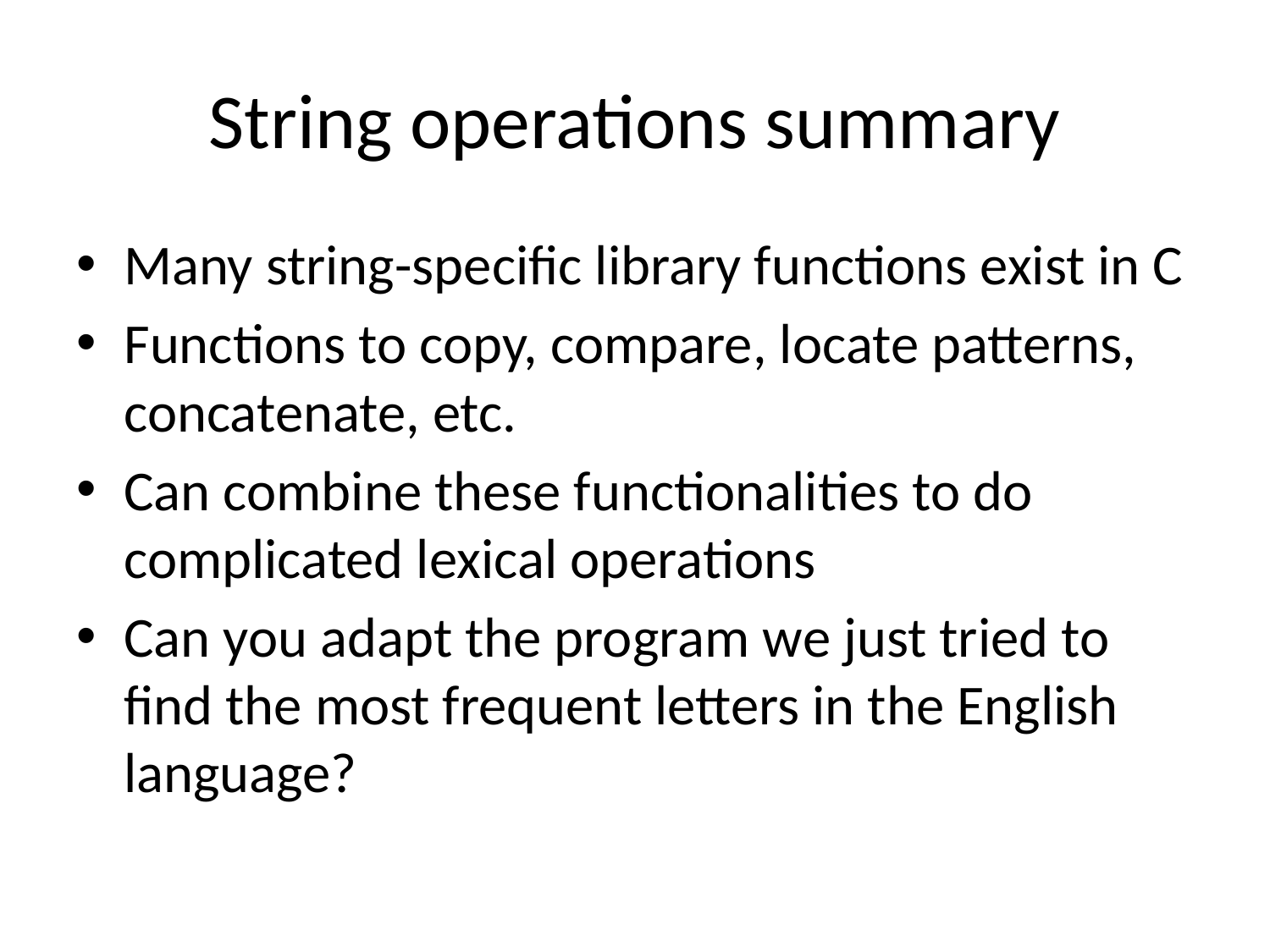

# String operations summary
Many string-specific library functions exist in C
Functions to copy, compare, locate patterns, concatenate, etc.
Can combine these functionalities to do complicated lexical operations
Can you adapt the program we just tried to find the most frequent letters in the English language?